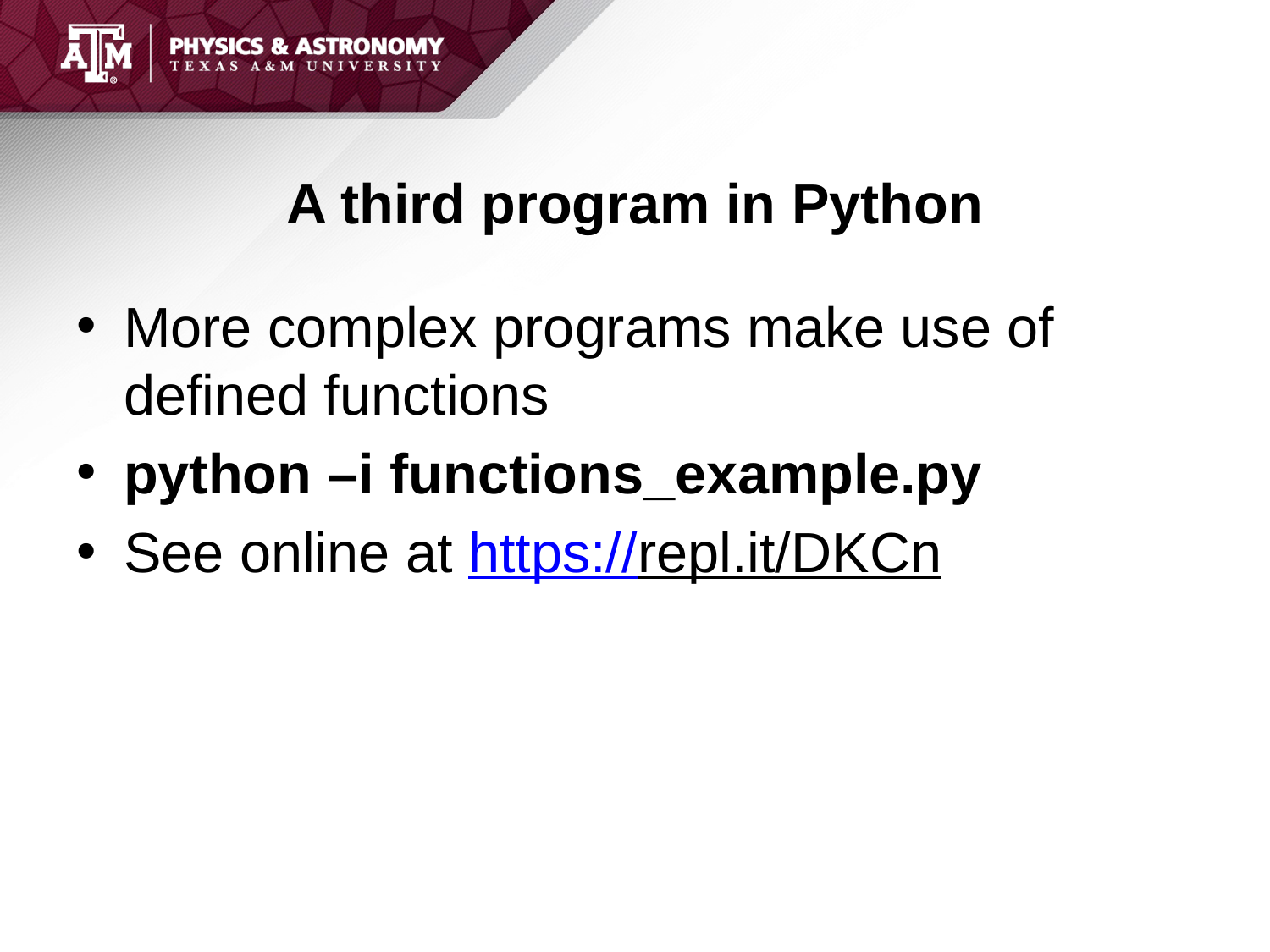

# A third program in Python
More complex programs make use of defined functions
python –i functions_example.py
See online at https://repl.it/DKCn